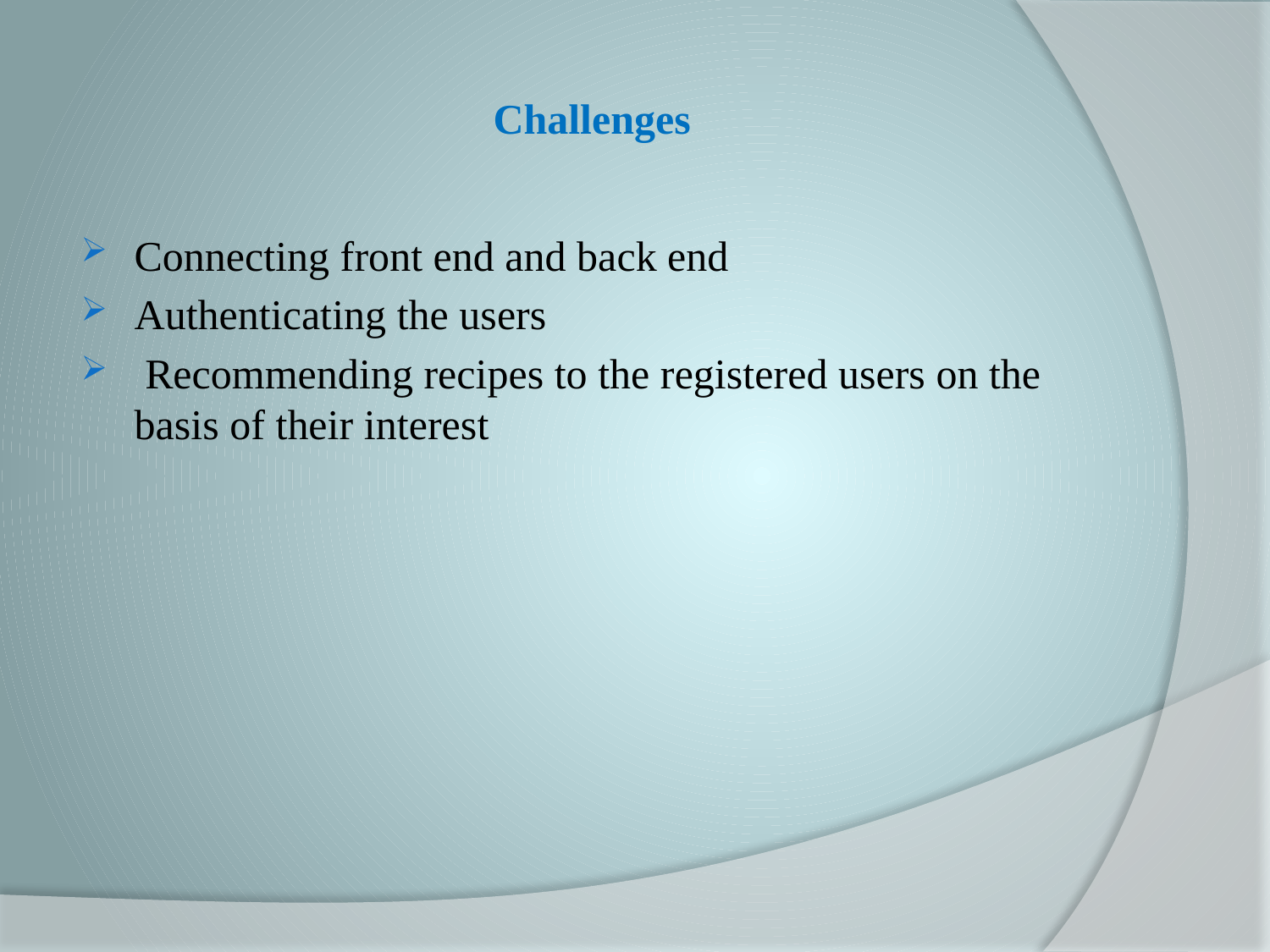

# Challenges
Connecting front end and back end
Authenticating the users
 Recommending recipes to the registered users on the basis of their interest